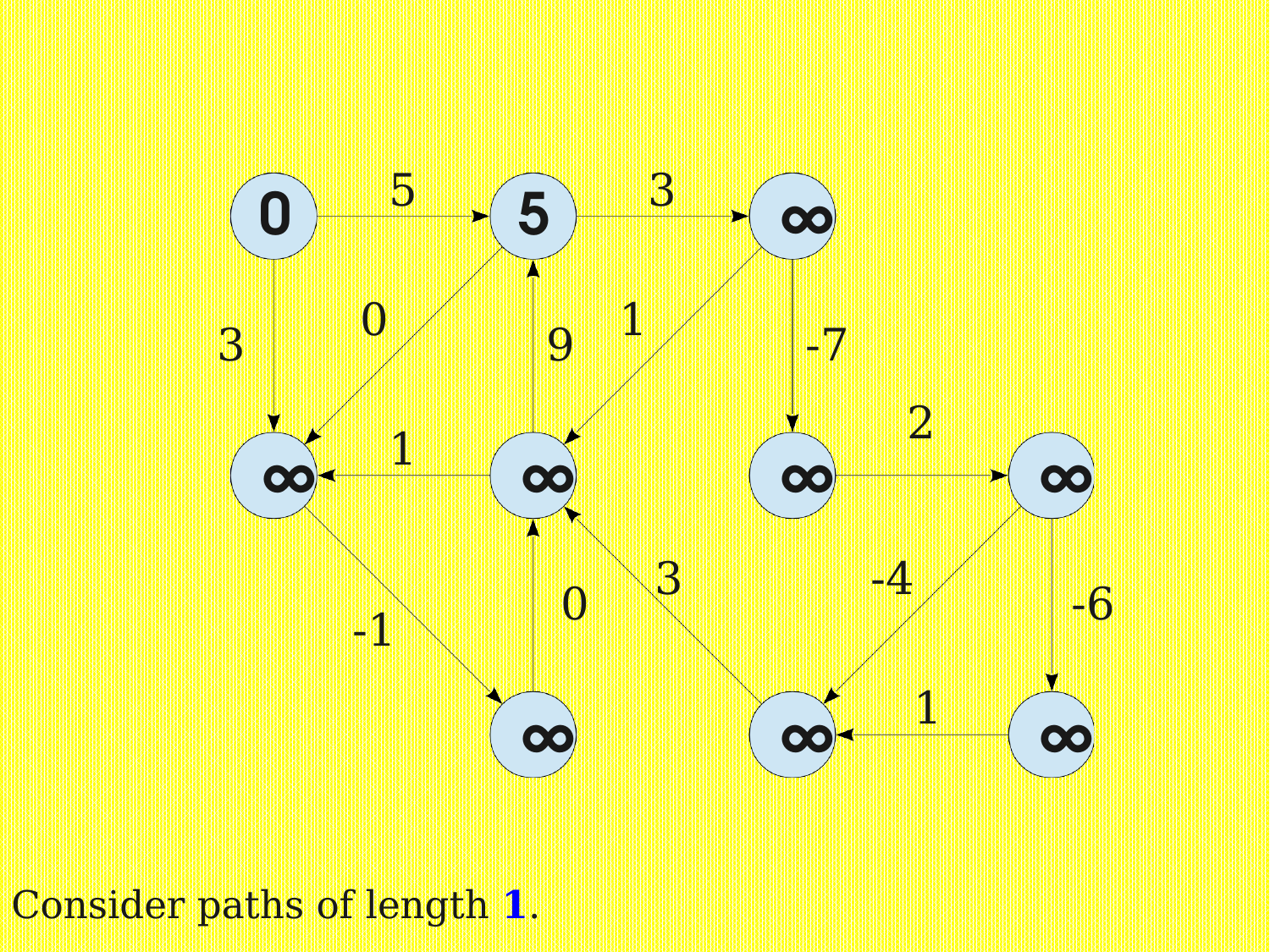

5
3

0
5
∞
0
1
3
9
-7
2
1
∞
∞
∞
∞
3
-4
0
-6
-1
1
∞
∞
∞
Consider paths of length 1.